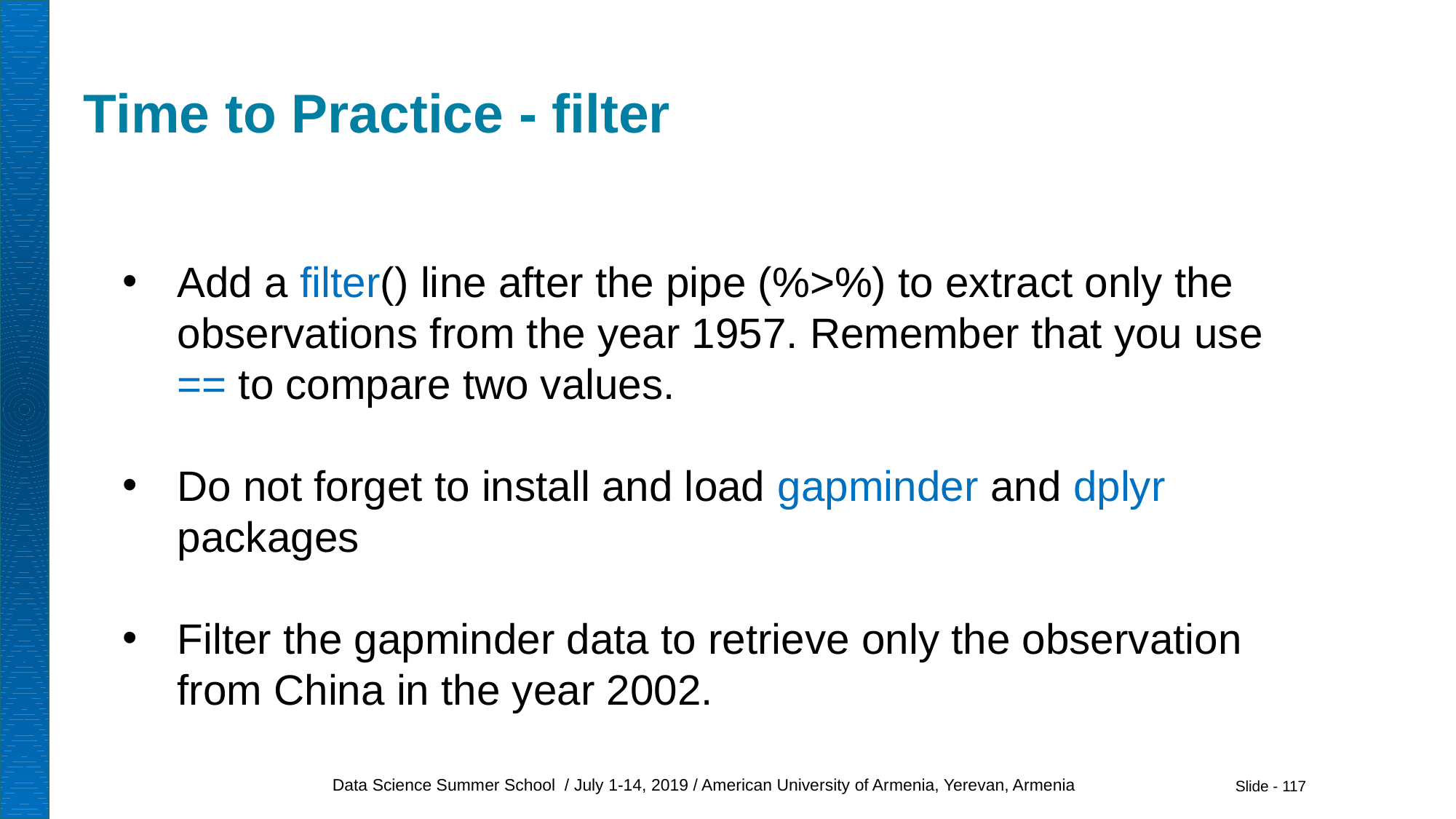

# Time to Practice - filter
Add a filter() line after the pipe (%>%) to extract only the observations from the year 1957. Remember that you use == to compare two values.

Do not forget to install and load gapminder and dplyr packages

Filter the gapminder data to retrieve only the observation from China in the year 2002.